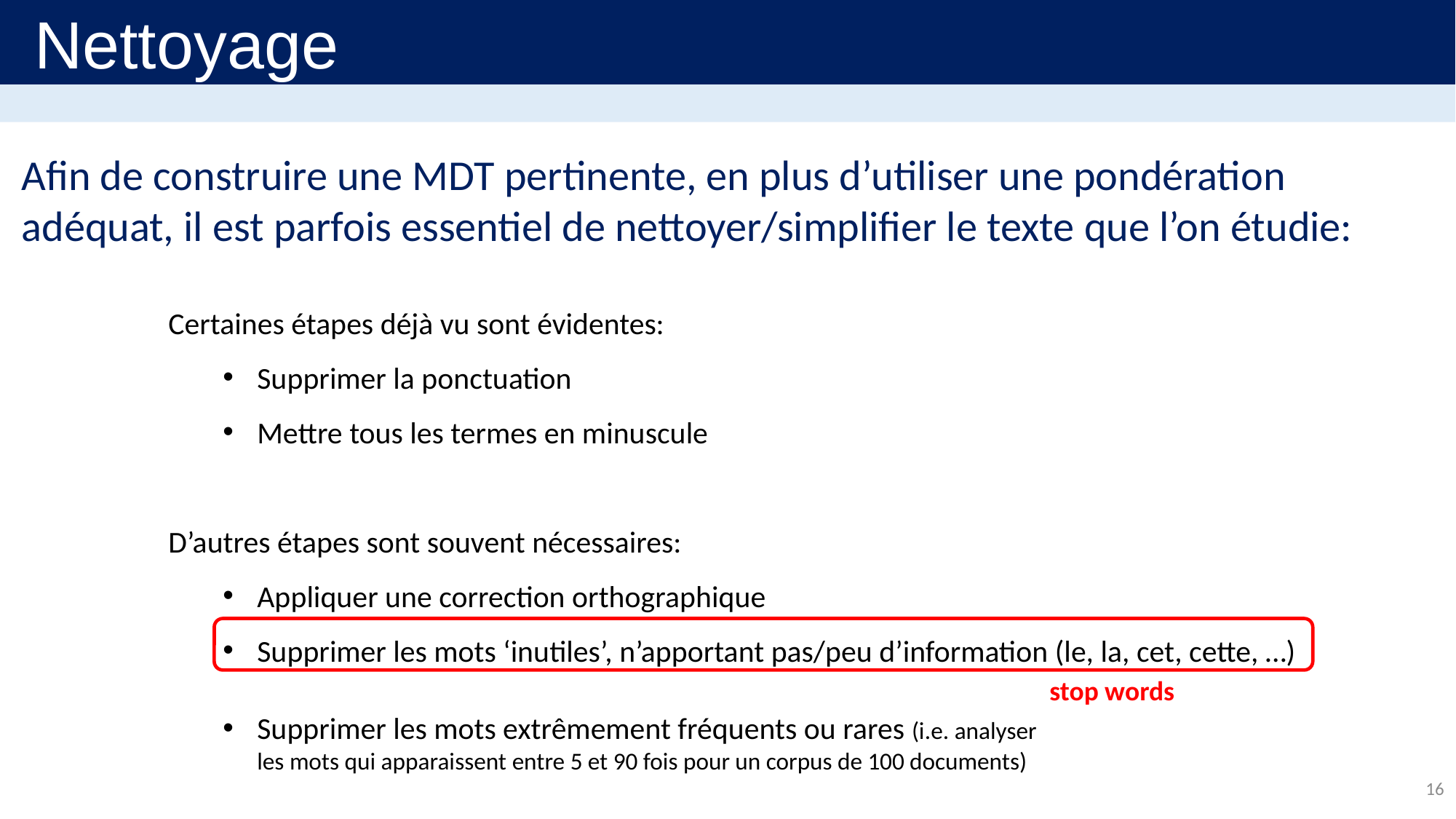

Nettoyage

Afin de construire une MDT pertinente, en plus d’utiliser une pondération adéquat, il est parfois essentiel de nettoyer/simplifier le texte que l’on étudie:
Certaines étapes déjà vu sont évidentes:
Supprimer la ponctuation
Mettre tous les termes en minuscule

D’autres étapes sont souvent nécessaires:
Appliquer une correction orthographique
Supprimer les mots ‘inutiles’, n’apportant pas/peu d’information (le, la, cet, cette, …)

stop words
Supprimer les mots extrêmement fréquents ou rares (i.e. analyser les mots qui apparaissent entre 5 et 90 fois pour un corpus de 100 documents)
16